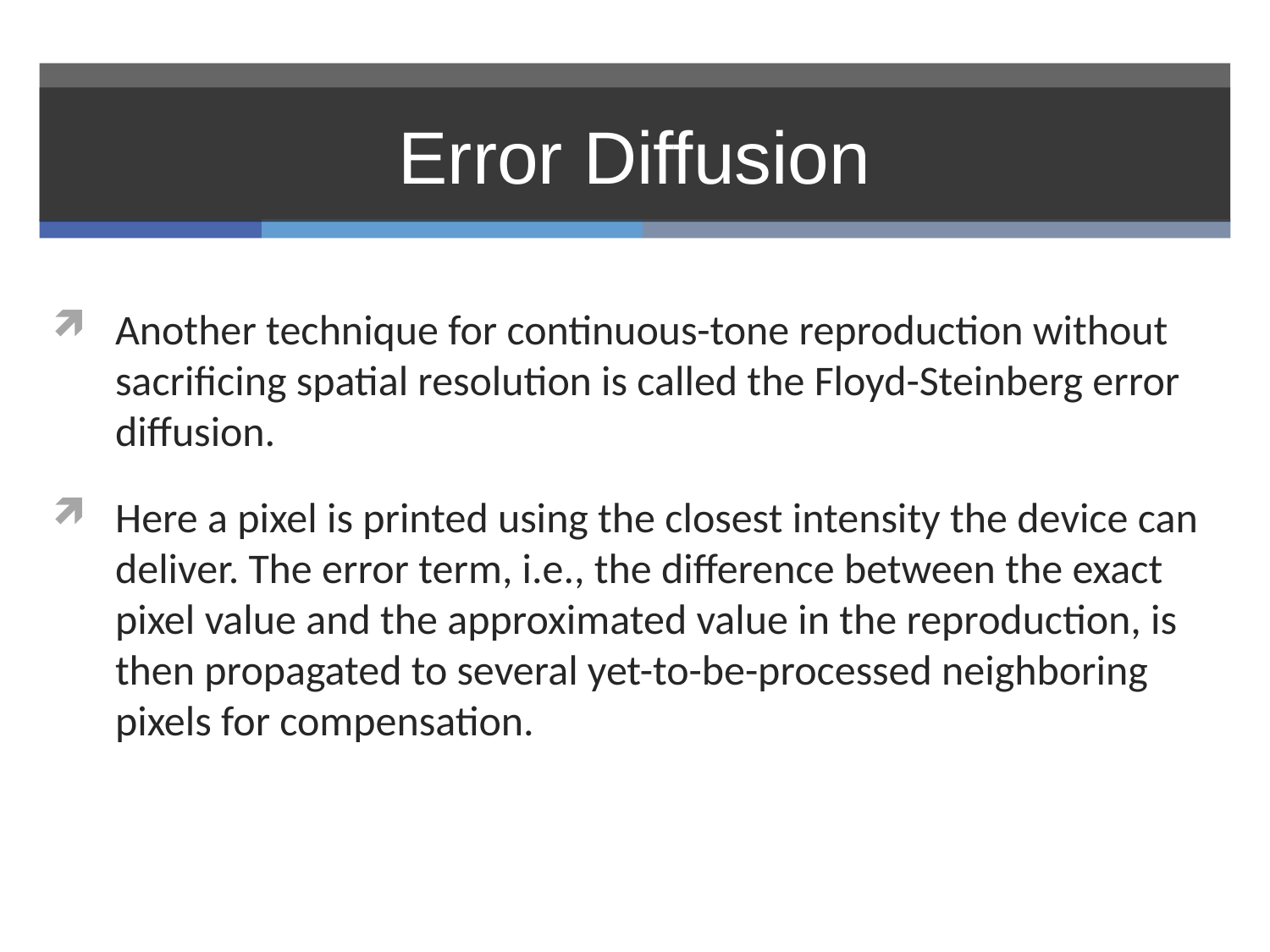

# Error Diffusion
Another technique for continuous-tone reproduction without sacrificing spatial resolution is called the Floyd-Steinberg error diffusion.
Here a pixel is printed using the closest intensity the device can deliver. The error term, i.e., the difference between the exact pixel value and the approximated value in the reproduction, is then propagated to several yet-to-be-processed neighboring pixels for compensation.